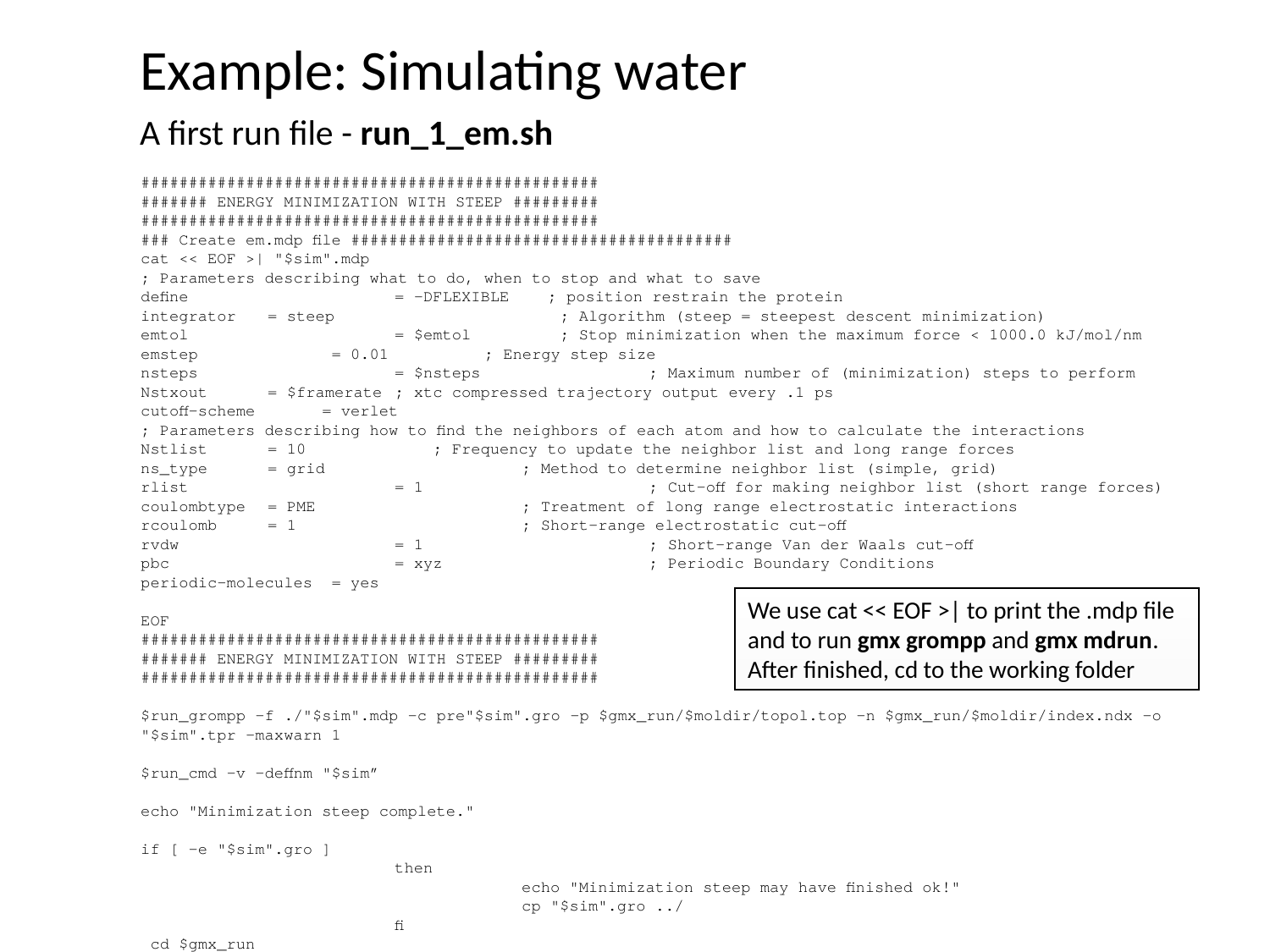

Example: Simulating water
	A first run file - run_1_em.sh
################################################
####### ENERGY MINIMIZATION WITH STEEP #########
################################################
### Create em.mdp file ########################################
cat << EOF >| "$sim".mdp
; Parameters describing what to do, when to stop and what to save
define		= -DFLEXIBLE    ; position restrain the protein
integrator	= steep		    ; Algorithm (steep = steepest descent minimization)
emtol		= $emtol  	    ; Stop minimization when the maximum force < 1000.0 kJ/mol/nm
emstep              = 0.01          ; Energy step size
nsteps		= $nsteps	  	; Maximum number of (minimization) steps to perform
Nstxout	= $framerate	; xtc compressed trajectory output every .1 ps
cutoff-scheme       = verlet
; Parameters describing how to find the neighbors of each atom and how to calculate the interactions
Nstlist	= 10	    ; Frequency to update the neighbor list and long range forces
ns_type	= grid		; Method to determine neighbor list (simple, grid)
rlist		= 1		; Cut-off for making neighbor list (short range forces)
coulombtype	= PME		; Treatment of long range electrostatic interactions
rcoulomb	= 1		; Short-range electrostatic cut-off
rvdw		= 1		; Short-range Van der Waals cut-off
pbc		= xyz 		; Periodic Boundary Conditions
periodic-molecules  = yes

EOF
################################################
####### ENERGY MINIMIZATION WITH STEEP #########
################################################

$run_grompp -f ./"$sim".mdp -c pre"$sim".gro -p $gmx_run/$moldir/topol.top -n $gmx_run/$moldir/index.ndx -o "$sim".tpr -maxwarn 1

$run_cmd -v -deffnm "$sim”

echo "Minimization steep complete."

if [ -e "$sim".gro ]
		then
  			echo "Minimization steep may have finished ok!"
  			cp "$sim".gro ../
		fi
 cd $gmx_run
We use cat << EOF >| to print the .mdp file and to run gmx grompp and gmx mdrun. After finished, cd to the working folder